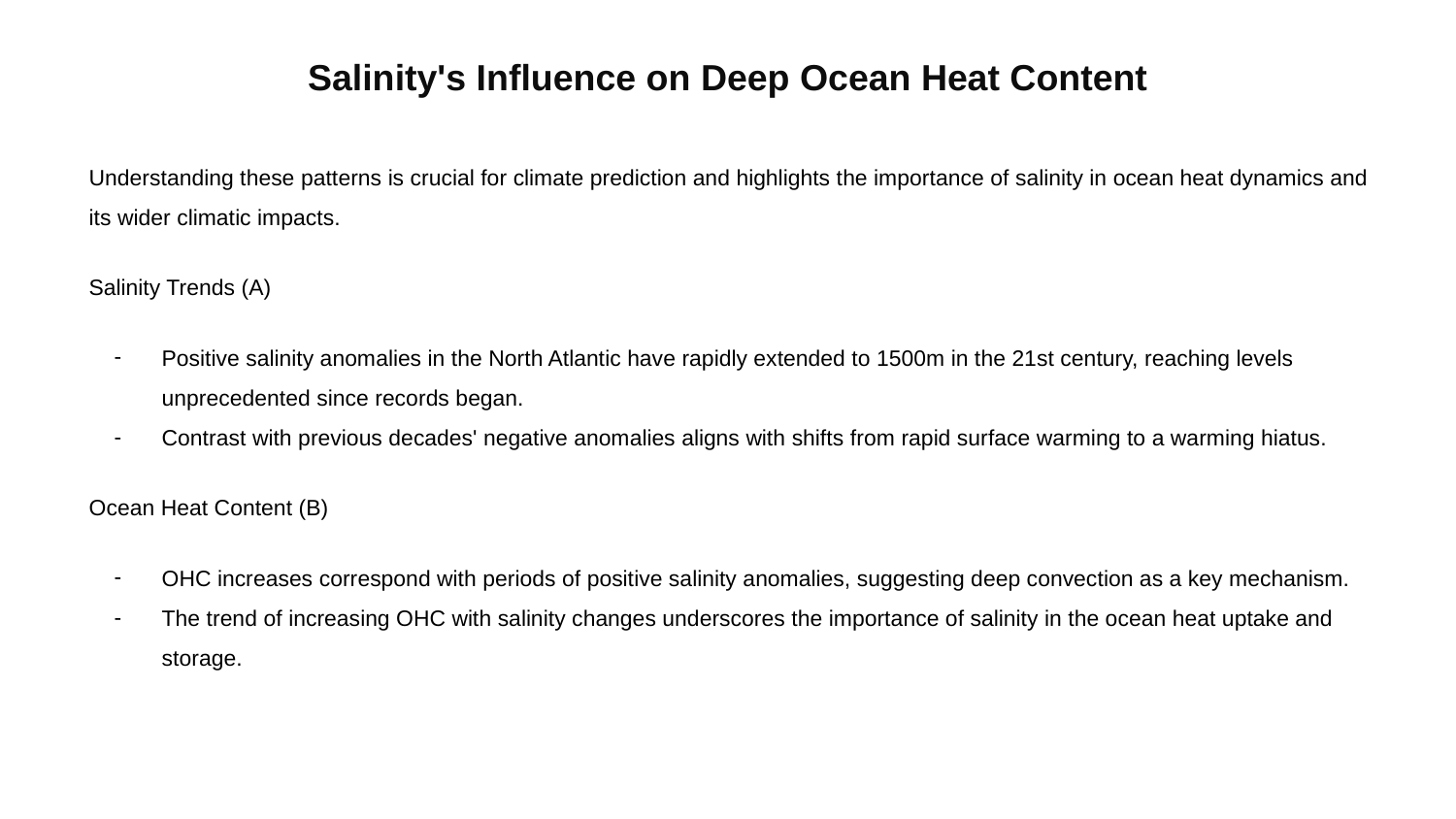

# Salinity's Influence on Deep Ocean Heat Content
Understanding these patterns is crucial for climate prediction and highlights the importance of salinity in ocean heat dynamics and its wider climatic impacts.
Salinity Trends (A)
Positive salinity anomalies in the North Atlantic have rapidly extended to 1500m in the 21st century, reaching levels unprecedented since records began.
Contrast with previous decades' negative anomalies aligns with shifts from rapid surface warming to a warming hiatus.
Ocean Heat Content (B)
OHC increases correspond with periods of positive salinity anomalies, suggesting deep convection as a key mechanism.
The trend of increasing OHC with salinity changes underscores the importance of salinity in the ocean heat uptake and storage.